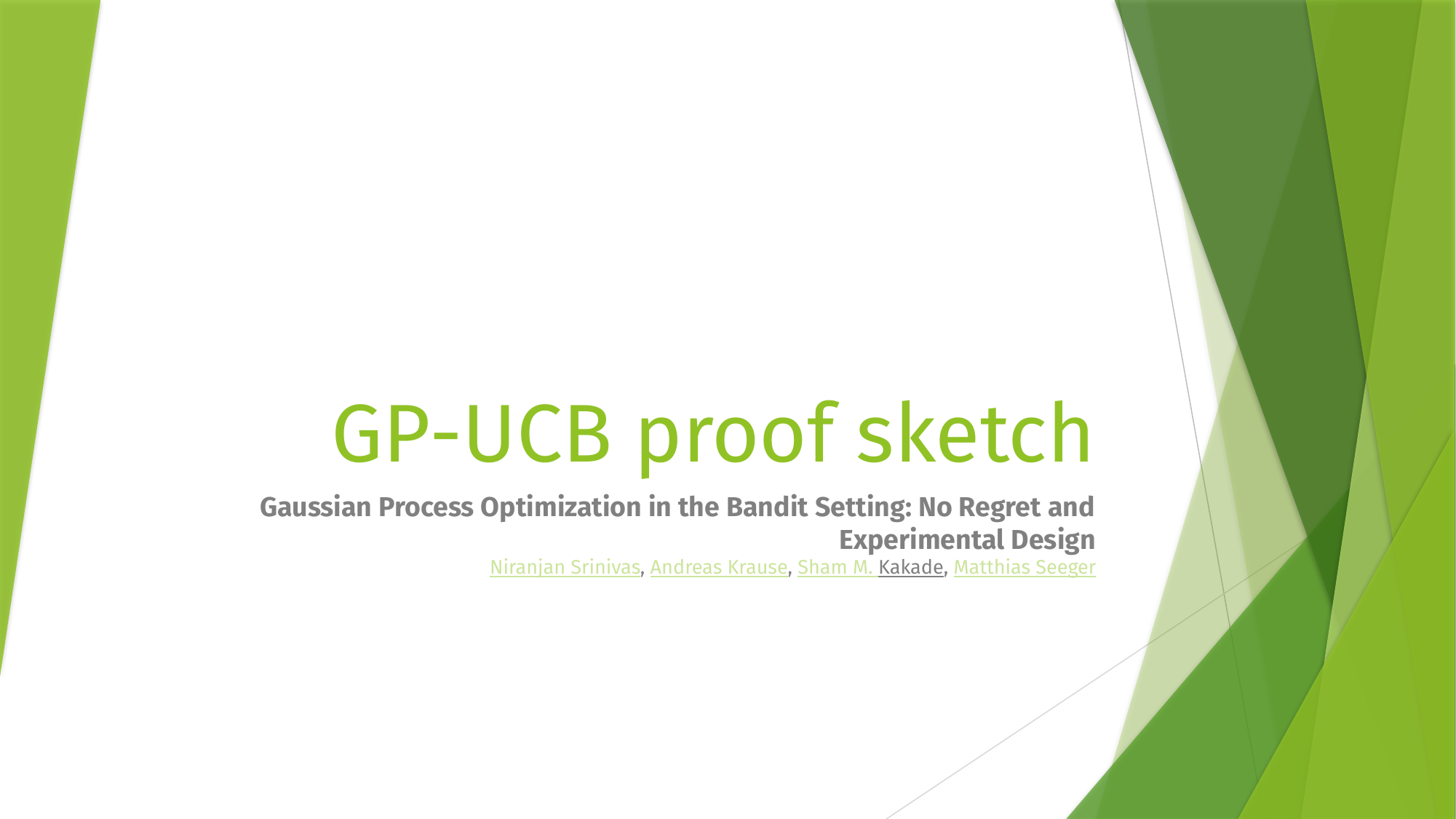

# GP-UCB proof sketch
Gaussian Process Optimization in the Bandit Setting: No Regret and Experimental Design
Niranjan Srinivas, Andreas Krause, Sham M. Kakade, Matthias Seeger